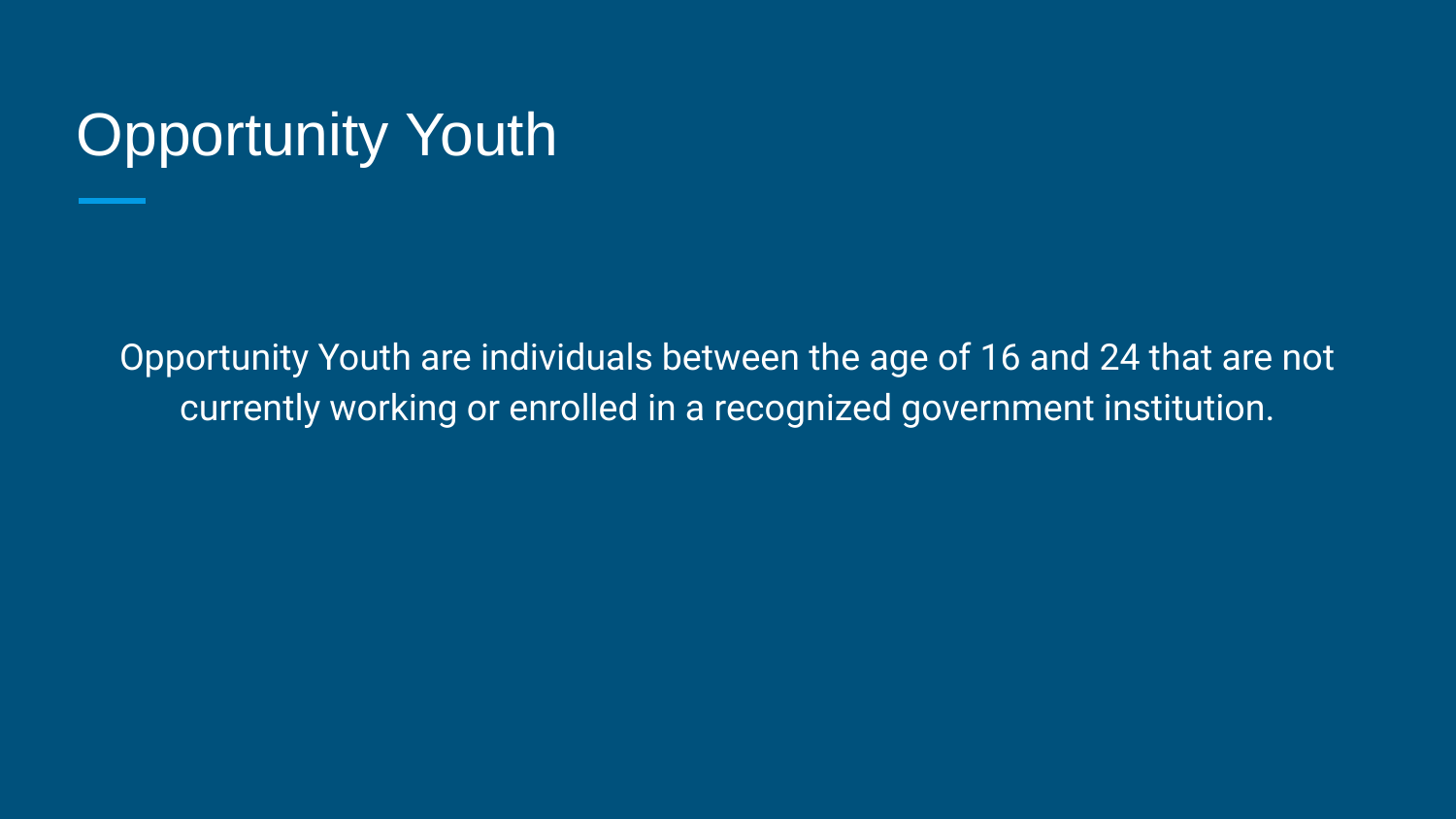

# Opportunity Youth

Opportunity Youth are individuals between the age of 16 and 24 that are not currently working or enrolled in a recognized government institution.